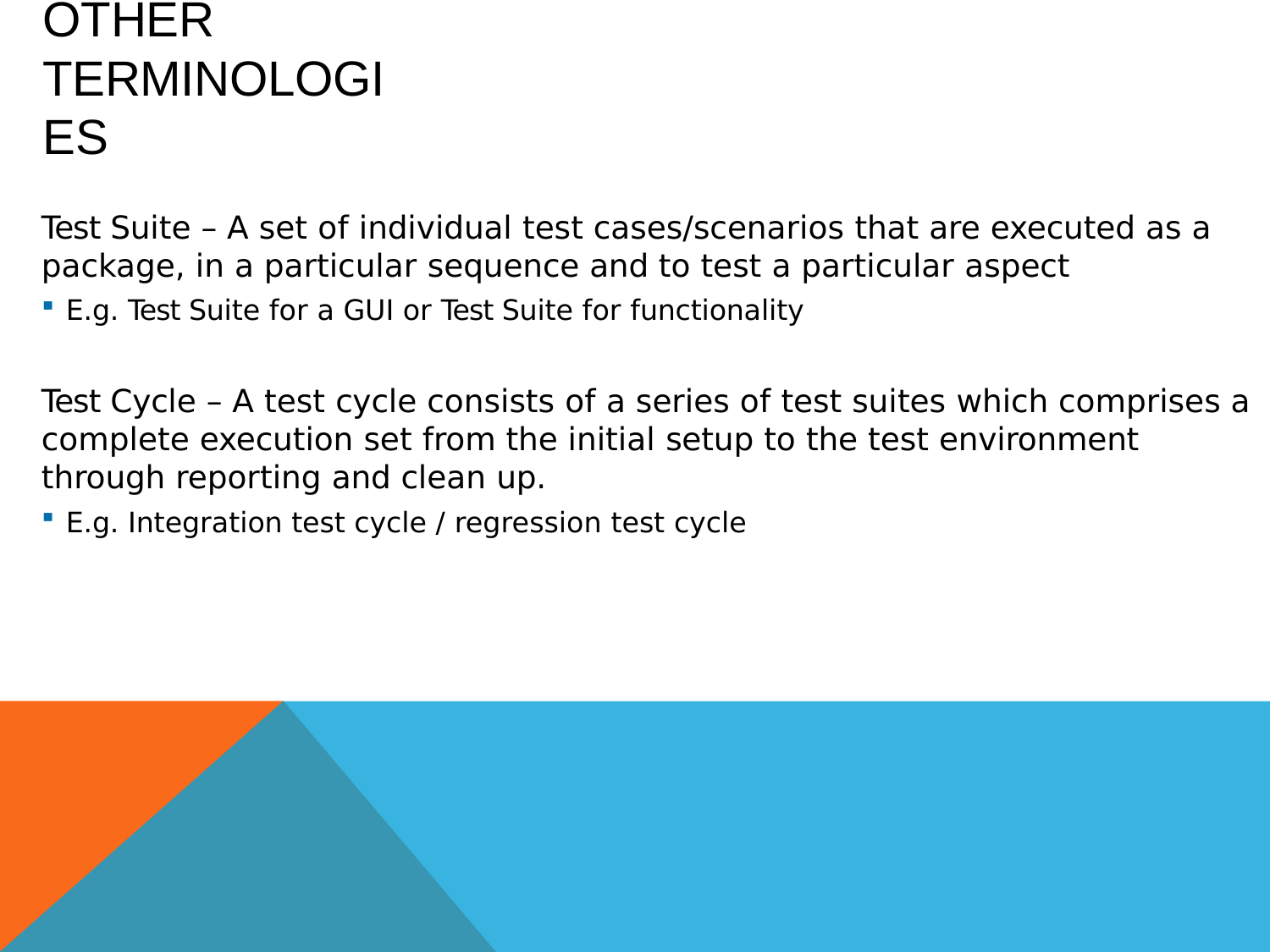

# Other Terminologies
Test Suite – A set of individual test cases/scenarios that are executed as a  package, in a particular sequence and to test a particular aspect
E.g. Test Suite for a GUI or Test Suite for functionality

Test Cycle – A test cycle consists of a series of test suites which comprises a  complete execution set from the initial setup to the test environment  through reporting and clean up.
E.g. Integration test cycle / regression test cycle